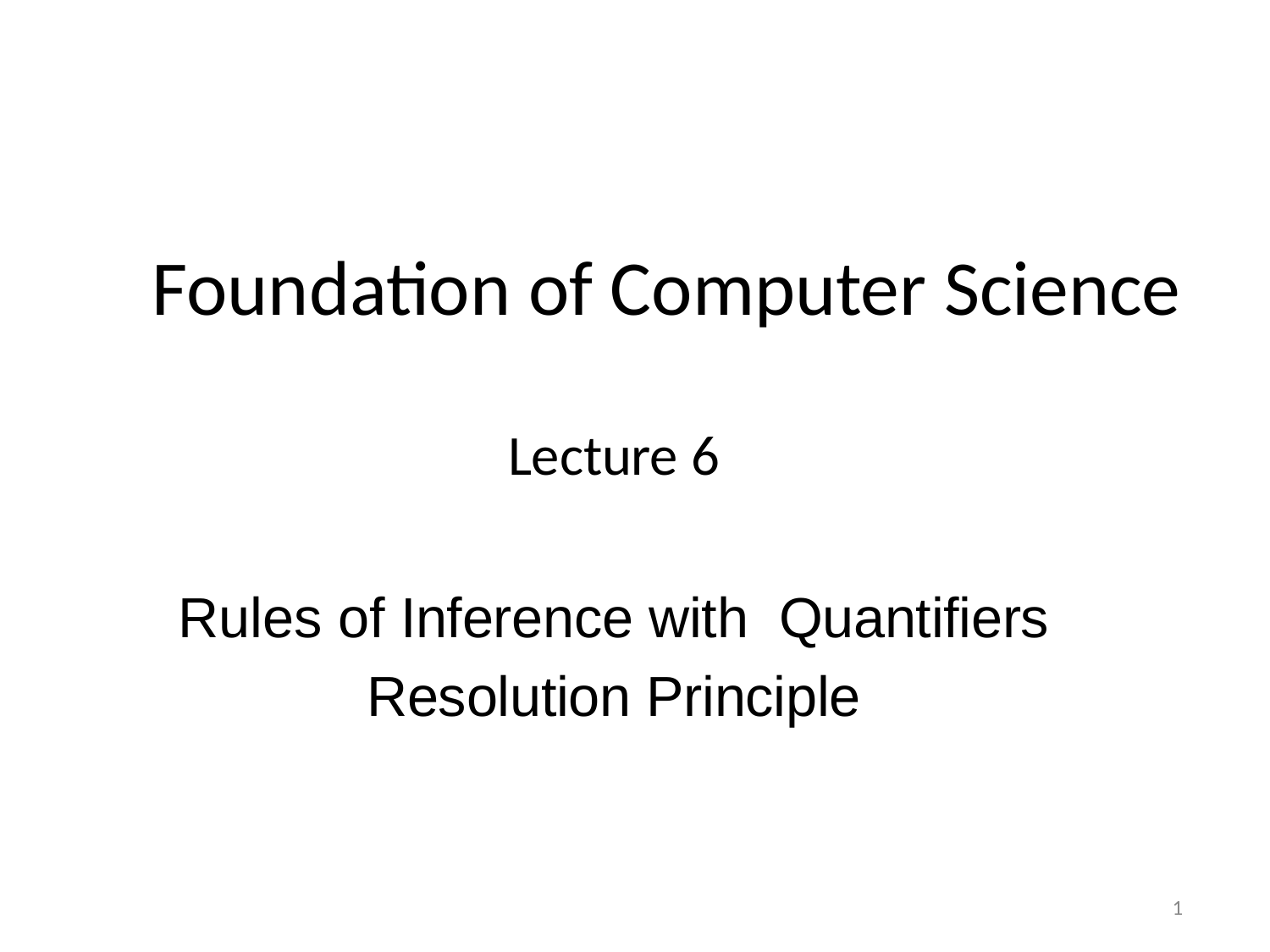

# Foundation of Computer Science
Lecture 6

Rules of Inference with  Quantifiers
Resolution Principle
Dept. of Computer Science & Engineering, MAIT
1